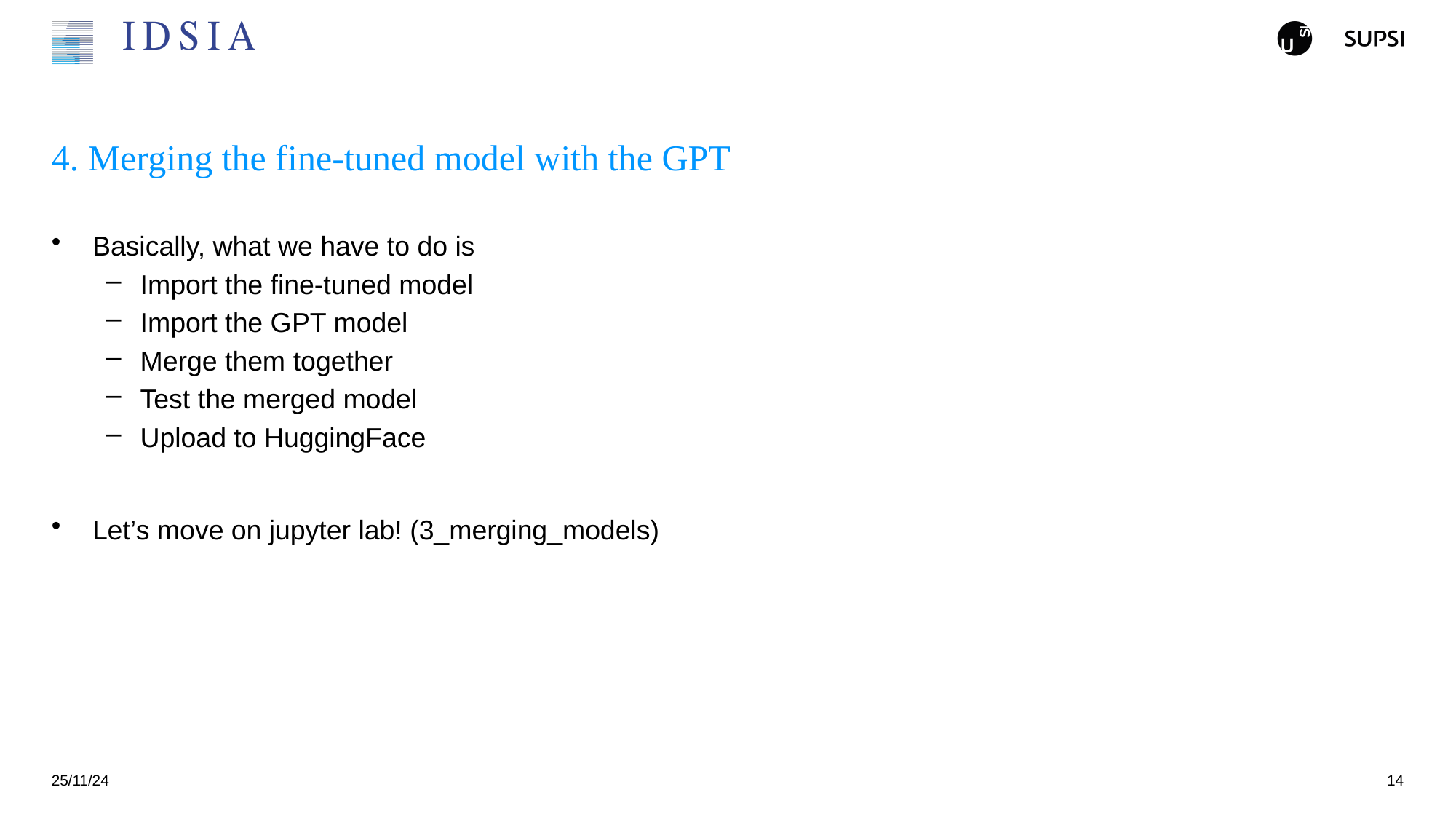

# 4. Merging the fine-tuned model with the GPT
Basically, what we have to do is
Import the fine-tuned model
Import the GPT model
Merge them together
Test the merged model
Upload to HuggingFace

Let’s move on jupyter lab! (3_merging_models)

25/11/24
14